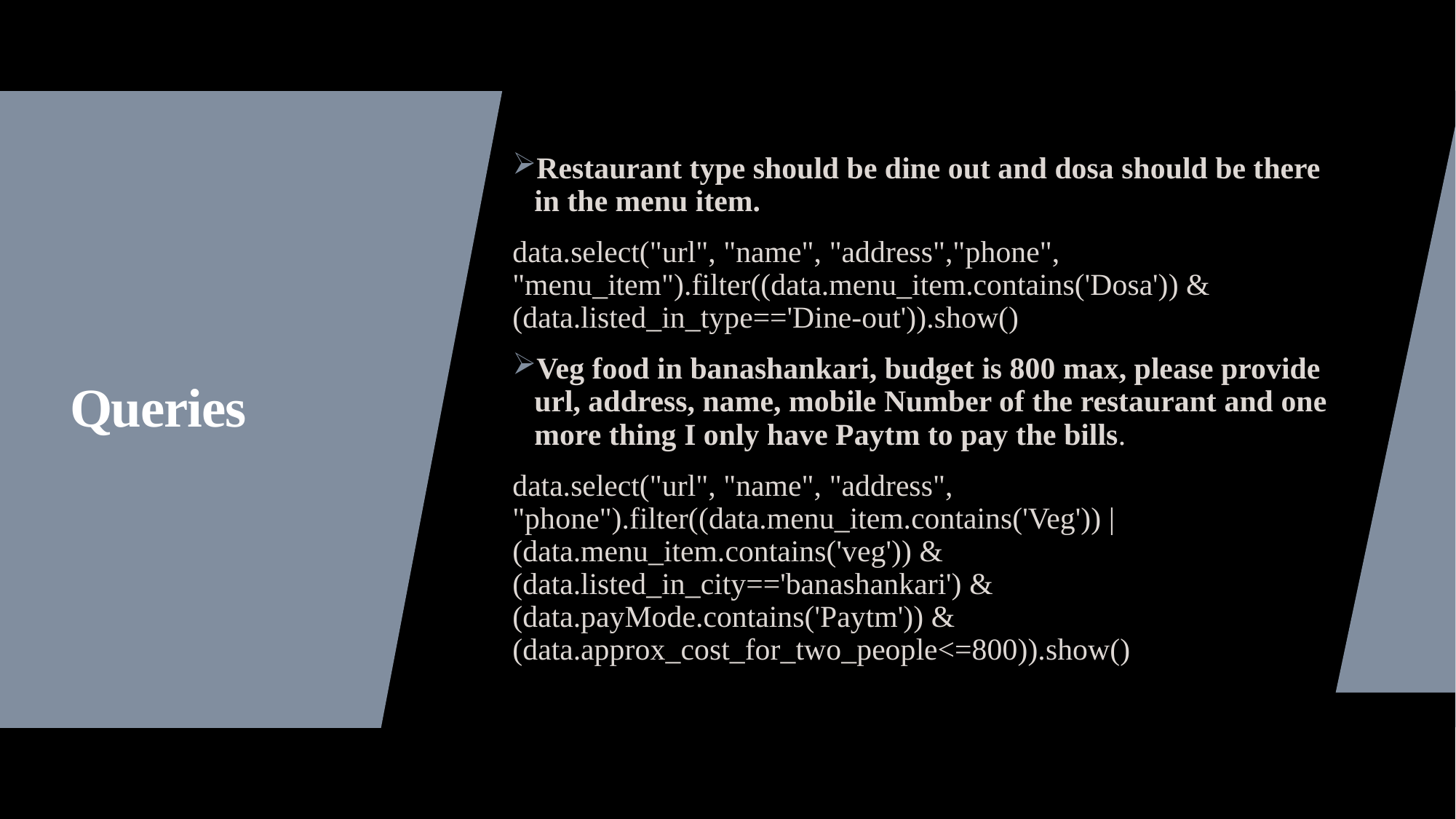

Restaurant type should be dine out and dosa should be there in the menu item.
data.select("url", "name", "address","phone", "menu_item").filter((data.menu_item.contains('Dosa')) & (data.listed_in_type=='Dine-out')).show()
Veg food in banashankari, budget is 800 max, please provide url, address, name, mobile Number of the restaurant and one more thing I only have Paytm to pay the bills.
data.select("url", "name", "address", "phone").filter((data.menu_item.contains('Veg')) | (data.menu_item.contains('veg')) & (data.listed_in_city=='banashankari') & (data.payMode.contains('Paytm')) & (data.approx_cost_for_two_people<=800)).show()

# Queries